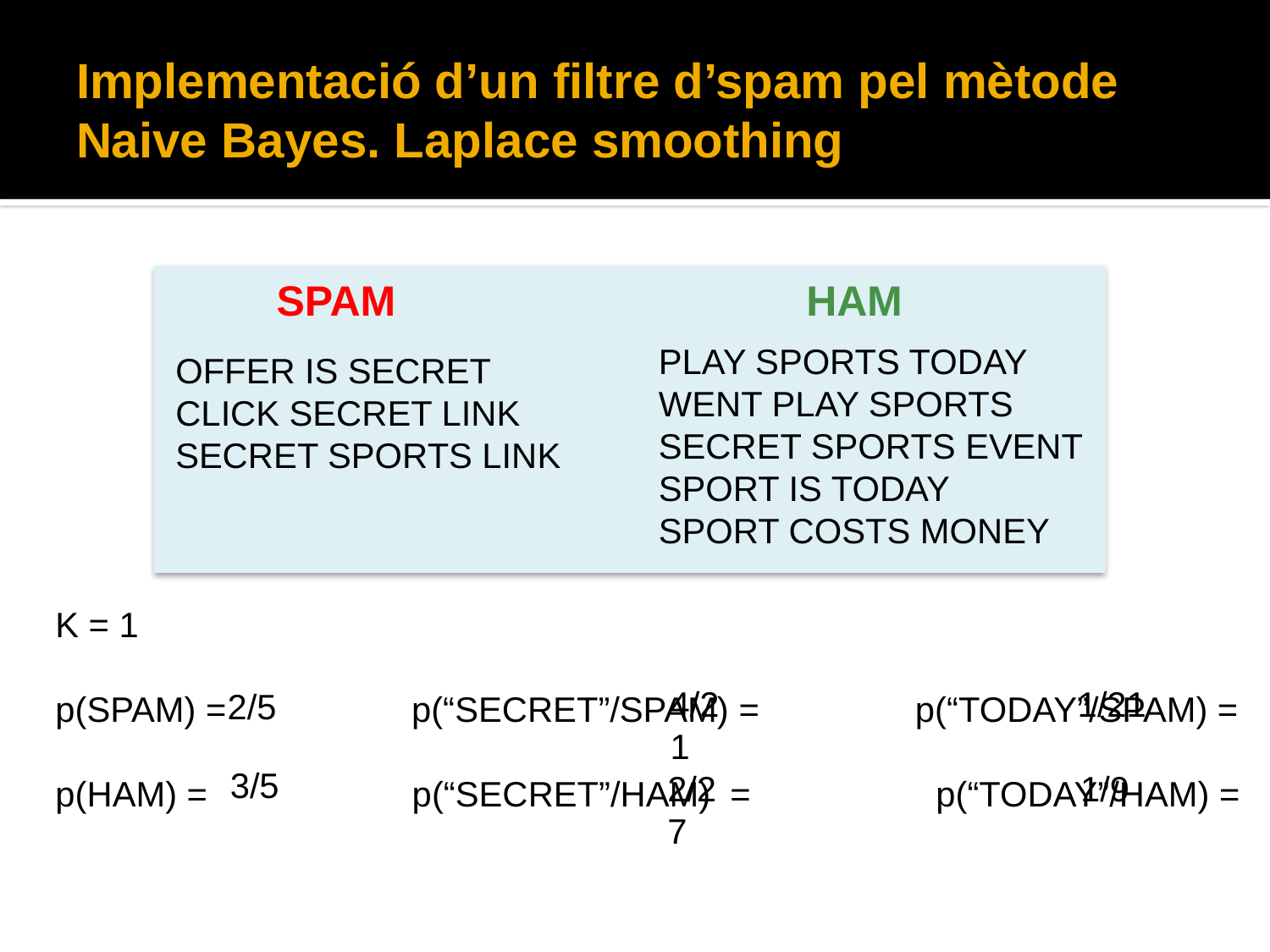

# Implementació d’un filtre d’spam pel mètode Naive Bayes. Laplace smoothing

SPAM
HAM
PLAY SPORTS TODAY
WENT PLAY SPORTS
SECRET SPORTS EVENT
SPORT IS TODAY
SPORT COSTS MONEY
OFFER IS SECRET
CLICK SECRET LINK
SECRET SPORTS LINK
K = 1

p(SPAM) =                   p(“SECRET”/SPAM) =                p(“TODAY”/SPAM) =

p(HAM) =                     p(“SECRET”/HAM)  =                   p(“TODAY”/HAM) =

4/21
1/21
2/5
3/5
2/27
1/9